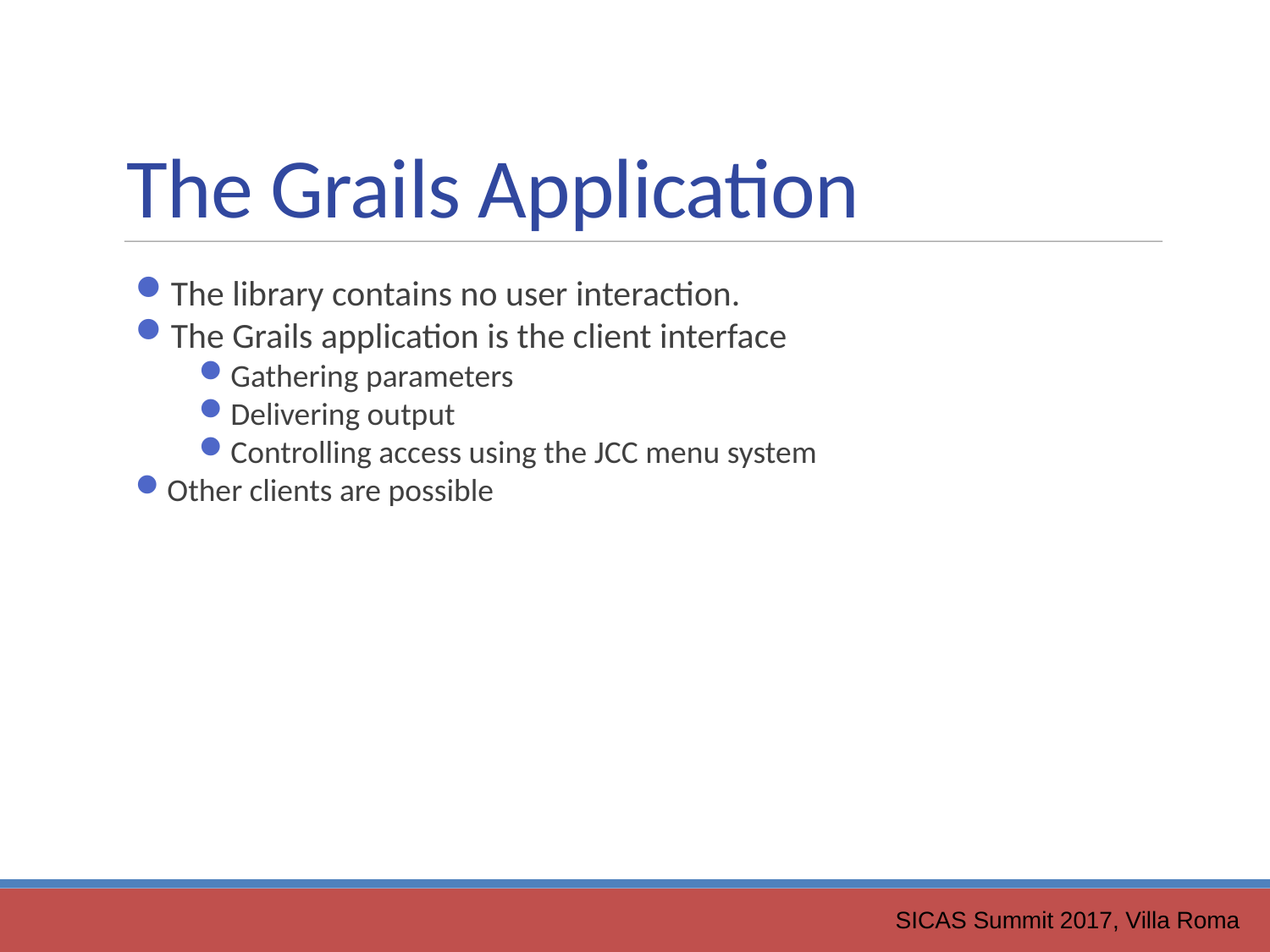

The Grails Application
The library contains no user interaction.
The Grails application is the client interface
Gathering parameters
Delivering output
Controlling access using the JCC menu system
Other clients are possible
SICAS Summit 2017, Villa Roma